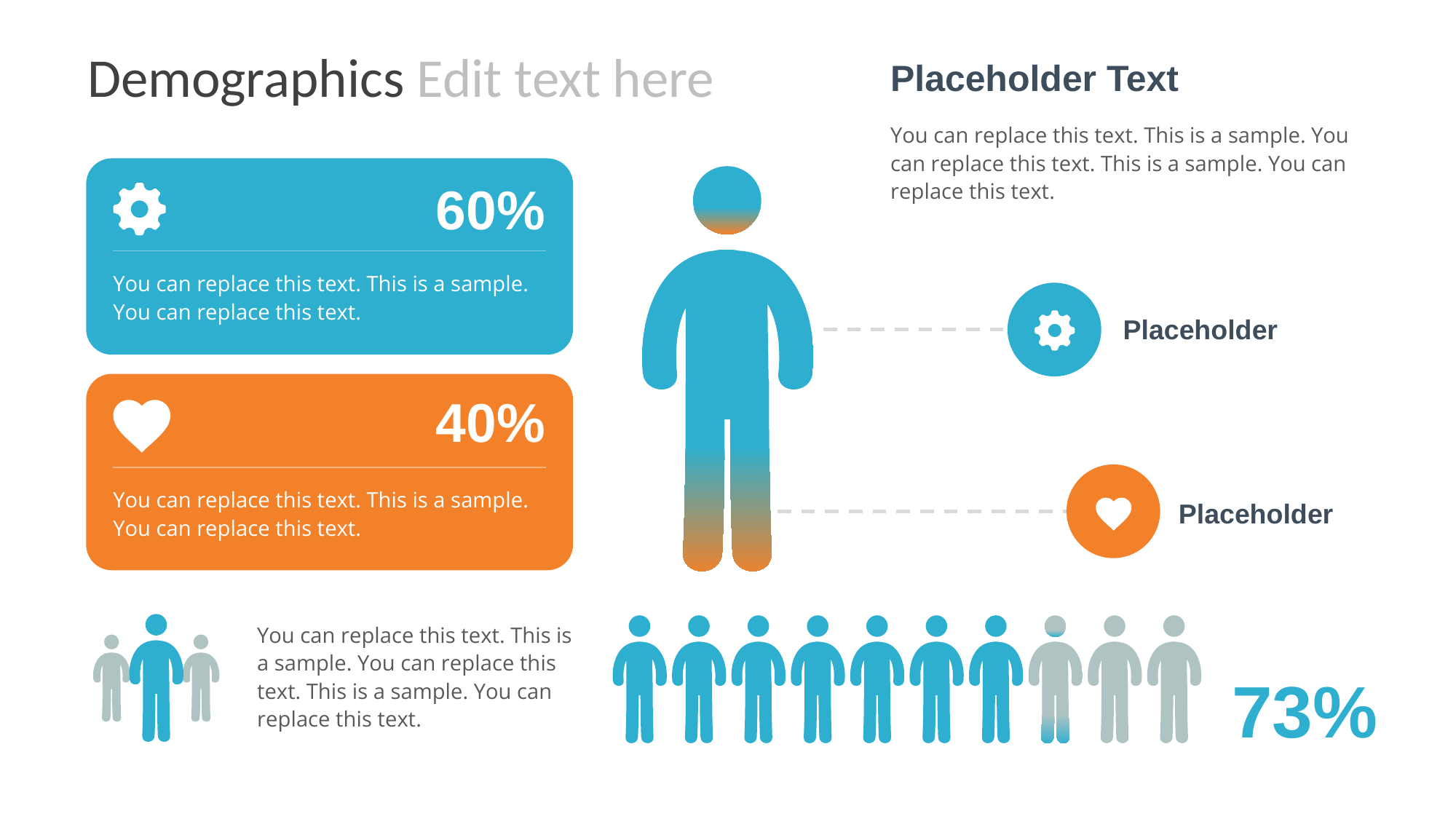

# Demographics Edit text here
Placeholder Text
You can replace this text. This is a sample. You can replace this text. This is a sample. You can replace this text.

60%

You can replace this text. This is a sample. You can replace this text.

Placeholder

40%

You can replace this text. This is a sample. You can replace this text.
Placeholder

You can replace this text. This is a sample. You can replace this text. This is a sample. You can replace this text.

73%